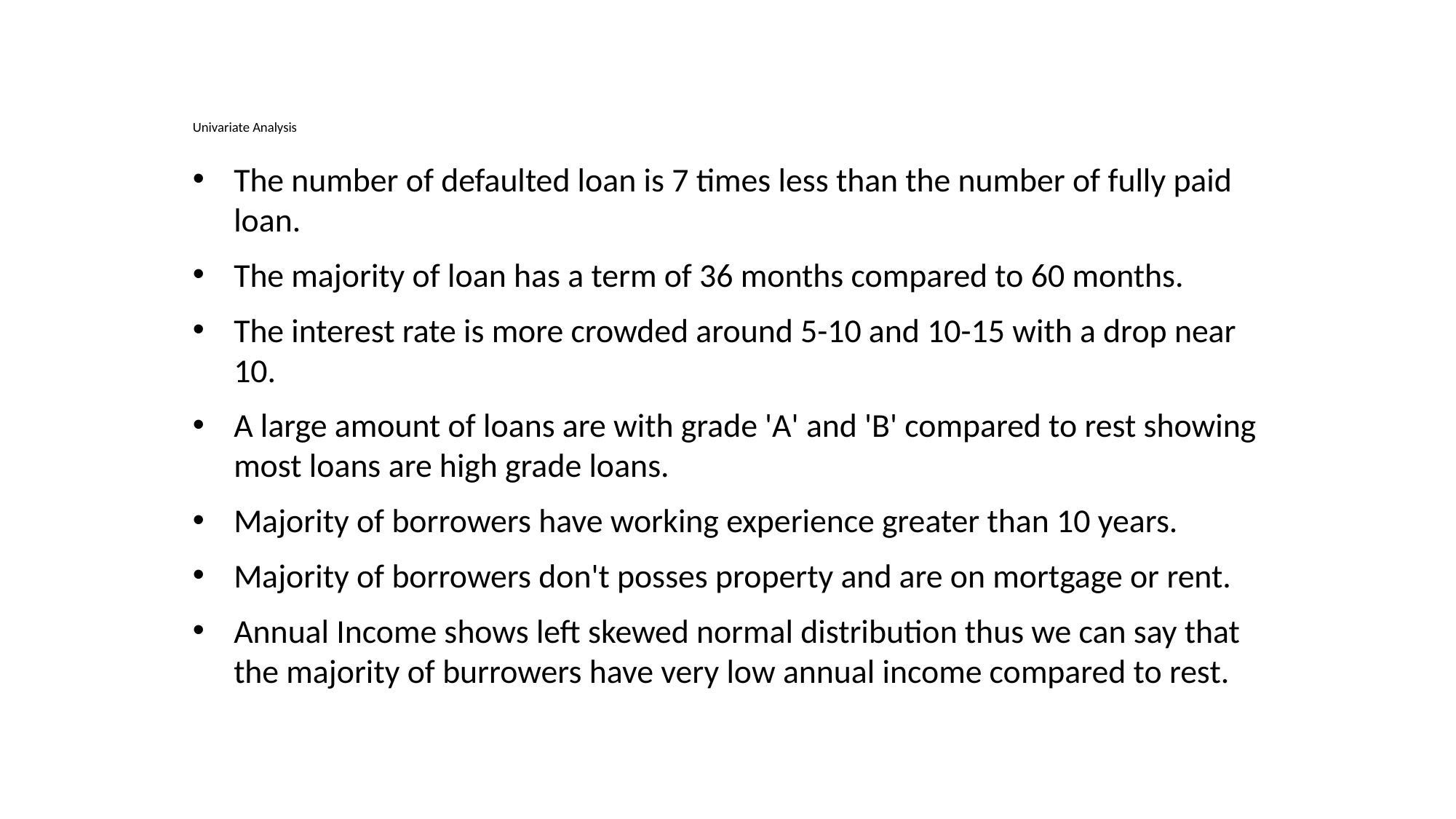

# Univariate Analysis
The number of defaulted loan is 7 times less than the number of fully paid loan.
The majority of loan has a term of 36 months compared to 60 months.
The interest rate is more crowded around 5-10 and 10-15 with a drop near 10.
A large amount of loans are with grade 'A' and 'B' compared to rest showing most loans are high grade loans.
Majority of borrowers have working experience greater than 10 years.
Majority of borrowers don't posses property and are on mortgage or rent.
Annual Income shows left skewed normal distribution thus we can say that the majority of burrowers have very low annual income compared to rest.